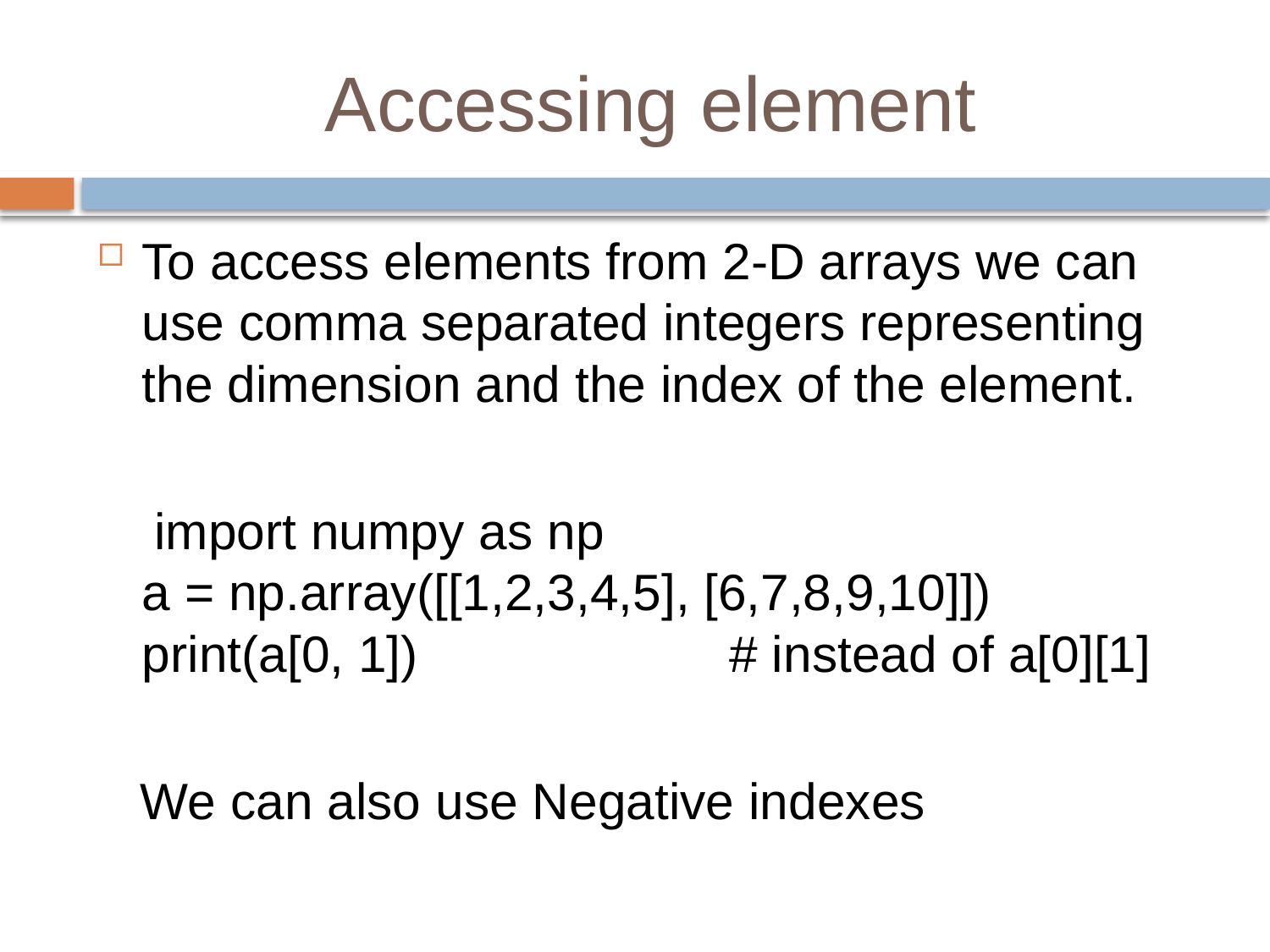

# Accessing element
To access elements from 2-D arrays we can use comma separated integers representing the dimension and the index of the element.

    import numpy as np
a = np.array([[1,2,3,4,5], [6,7,8,9,10]])
print(a[0, 1])                      # instead of a[0][1]

   We can also use Negative indexes